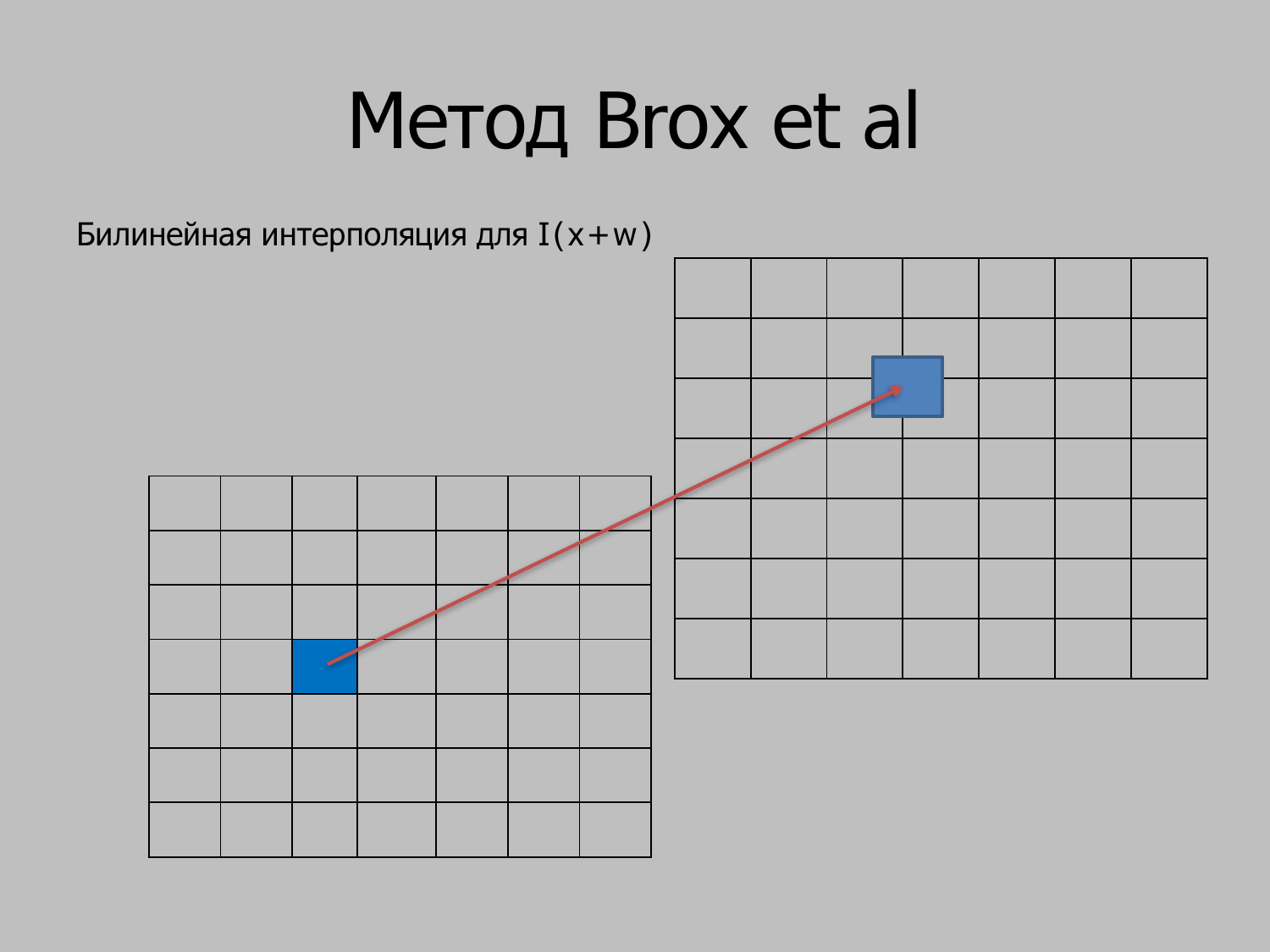

# Метод Brox et al
Билинейная интерполяция для I(x+w)
|  |  |  |  |  |  |  |
| --- | --- | --- | --- | --- | --- | --- |
|  |  |  |  |  |  |  |
|  |  |  |  |  |  |  |
|  |  |  |  |  |  |  |
|  |  |  |  |  |  |  |
|  |  |  |  |  |  |  |
|  |  |  |  |  |  |  |

|  |  |  |  |  |  |  |
| --- | --- | --- | --- | --- | --- | --- |
|  |  |  |  |  |  |  |
|  |  |  |  |  |  |  |
|  |  |  |  |  |  |  |
|  |  |  |  |  |  |  |
|  |  |  |  |  |  |  |
|  |  |  |  |  |  |  |